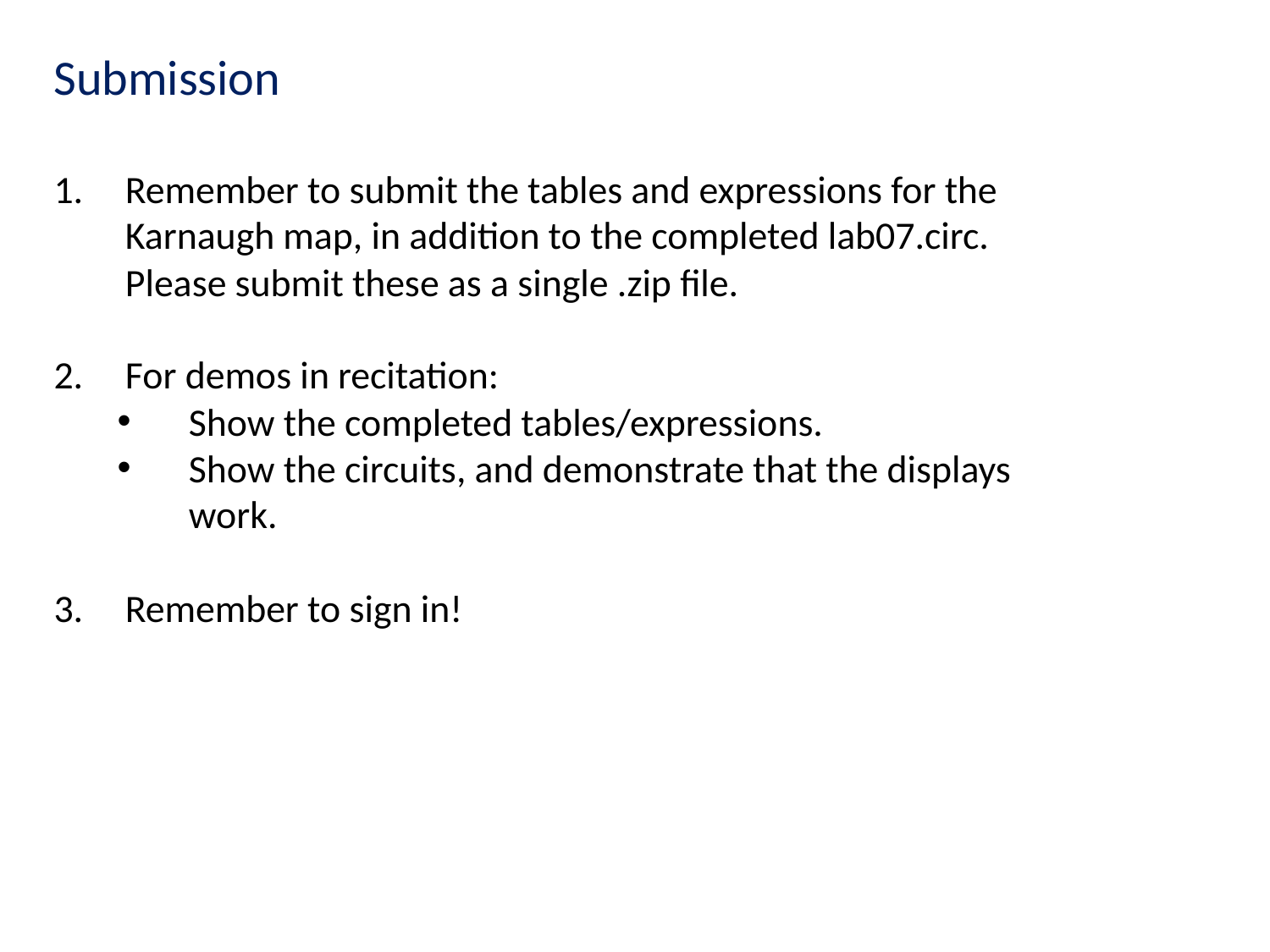

Submission

Remember to submit the tables and expressions for the Karnaugh map, in addition to the completed lab07.circ.  Please submit these as a single .zip file.

For demos in recitation:
Show the completed tables/expressions.
Show the circuits, and demonstrate that the displays work.

Remember to sign in!